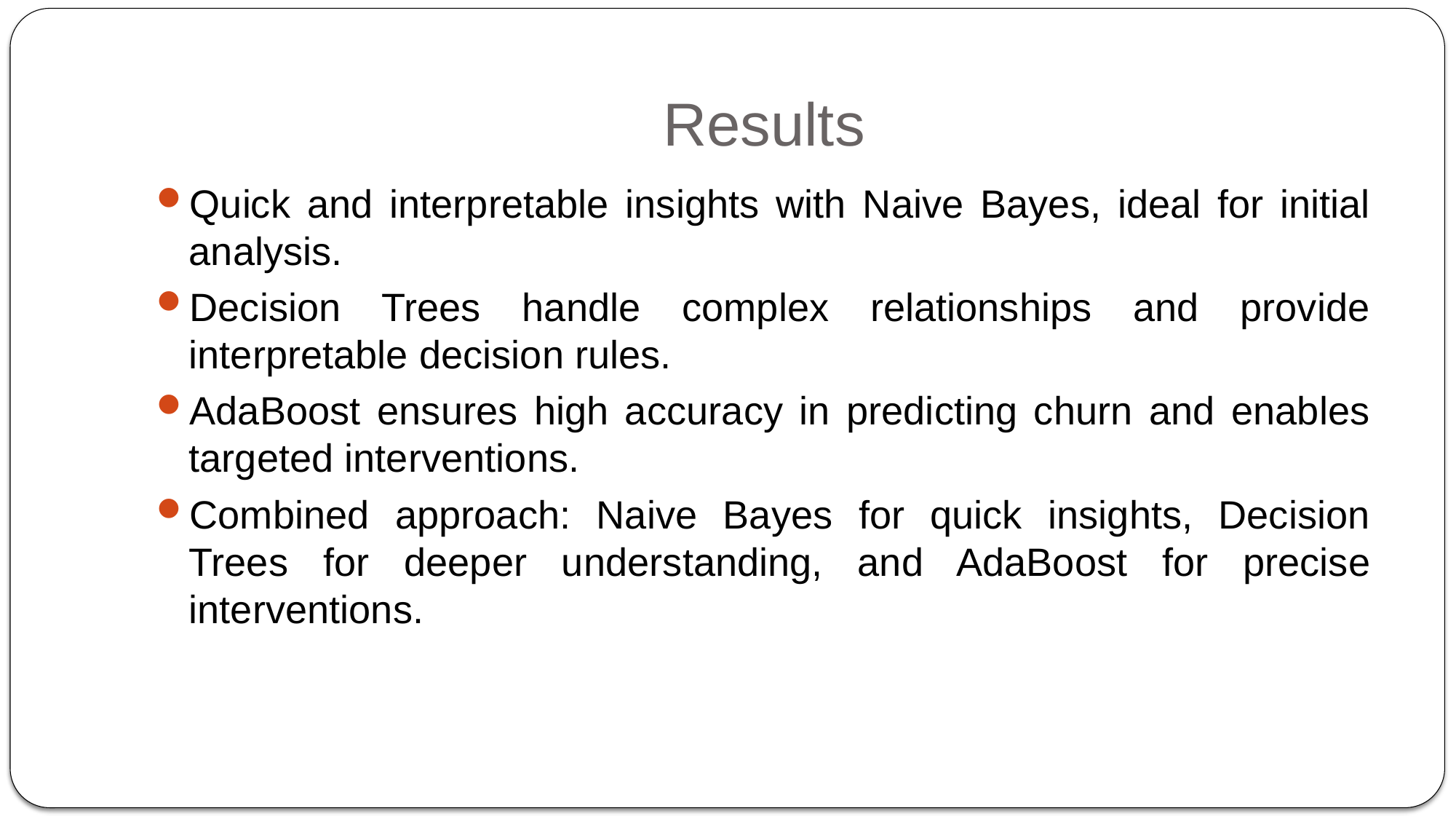

# Results
Quick and interpretable insights with Naive Bayes, ideal for initial analysis.
Decision Trees handle complex relationships and provide interpretable decision rules.
AdaBoost ensures high accuracy in predicting churn and enables targeted interventions.
Combined approach: Naive Bayes for quick insights, Decision Trees for deeper understanding, and AdaBoost for precise interventions.